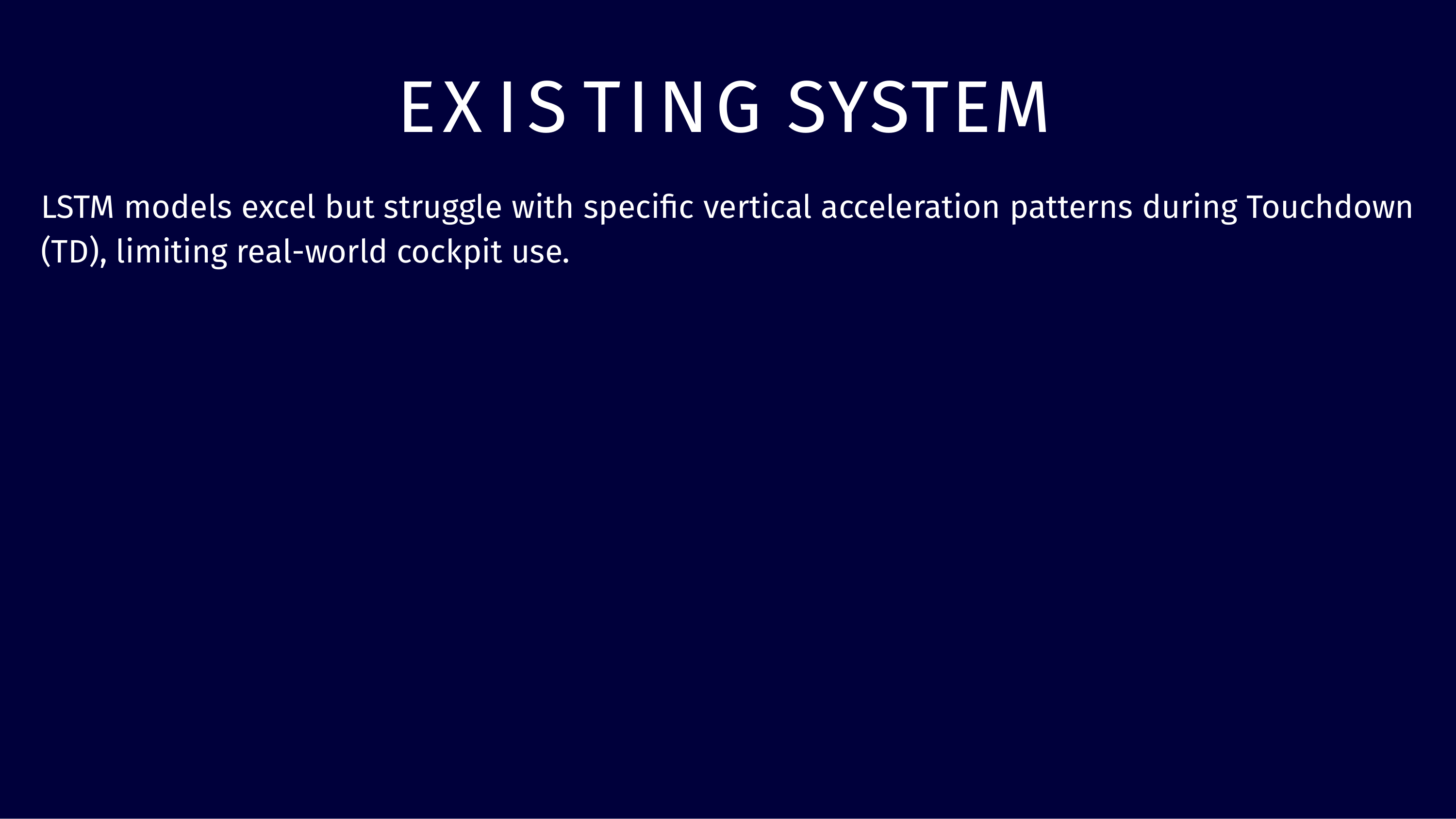

# EXISTING SYSTEM
LSTM models excel but struggle with specific vertical acceleration patterns during Touchdown (TD), limiting real-world cockpit use.